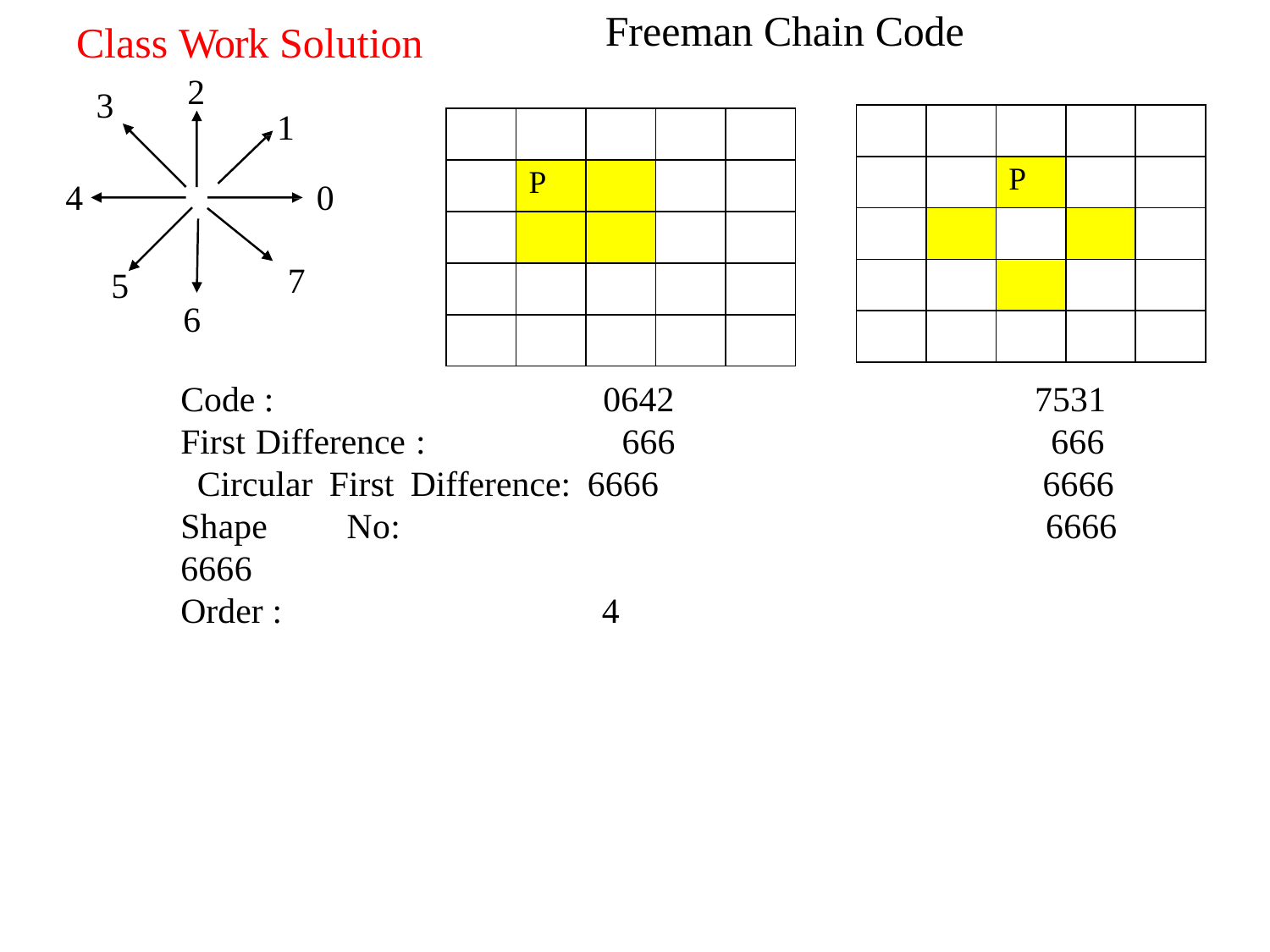

# Freeman Chain Code
Class Work Solution
2
3
1
|  |  |  |  |  |
| --- | --- | --- | --- | --- |
|  |  | P |  |  |
|  |  |  |  |  |
|  |  |  |  |  |
|  |  |  |  |  |
|  |  |  |  |  |
| --- | --- | --- | --- | --- |
|  | P |  |  |  |
|  |  |  |  |  |
|  |  |  |  |  |
|  |  |  |  |  |

4	0

7
5
6
Code :	0642
First Difference :		666  Circular First Difference: 6666  Shape No:	6666
Order :	4
7531
666
6666
6666